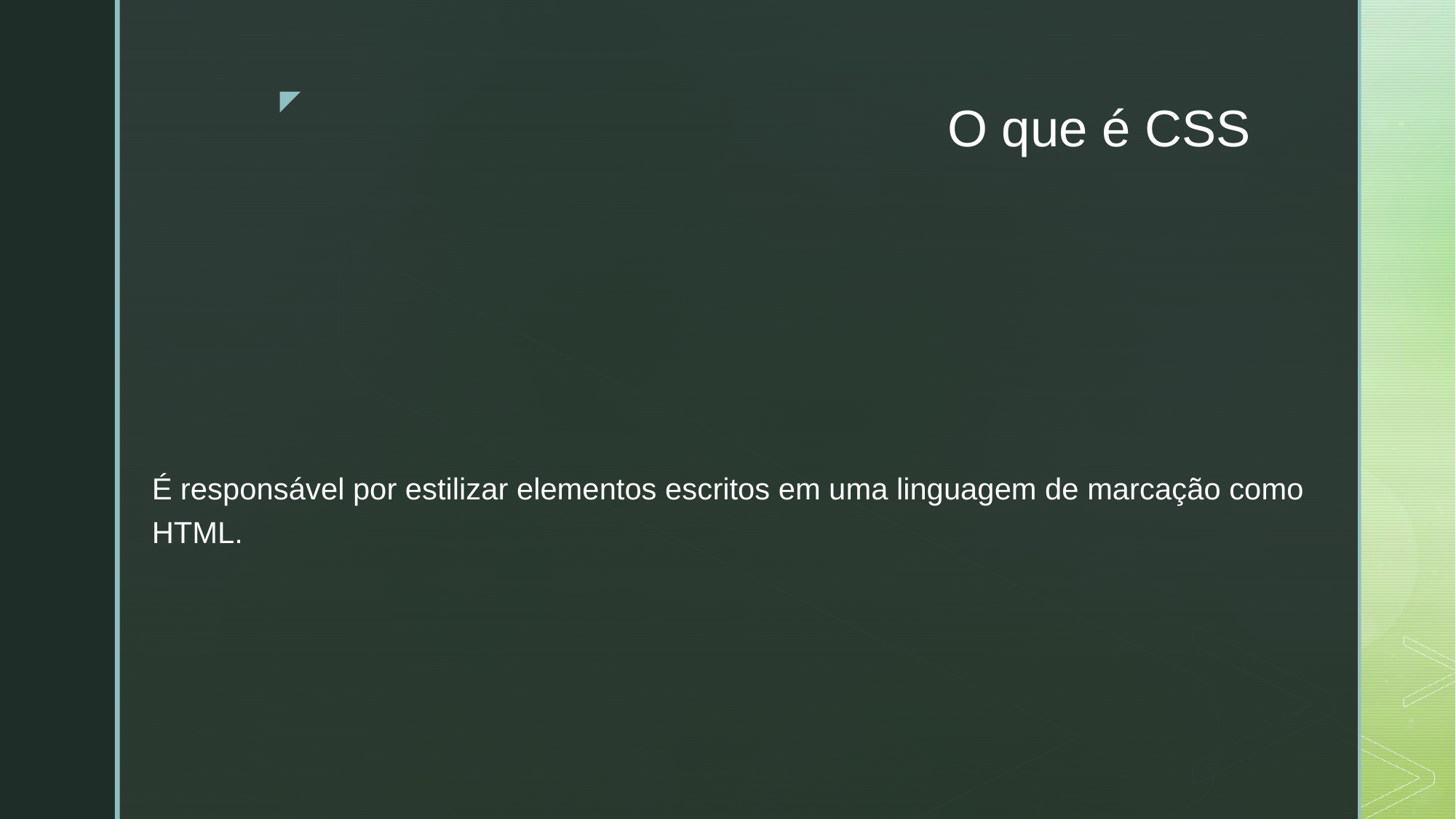

# O que é CSS
É responsável por estilizar elementos escritos em uma linguagem de marcação como HTML.